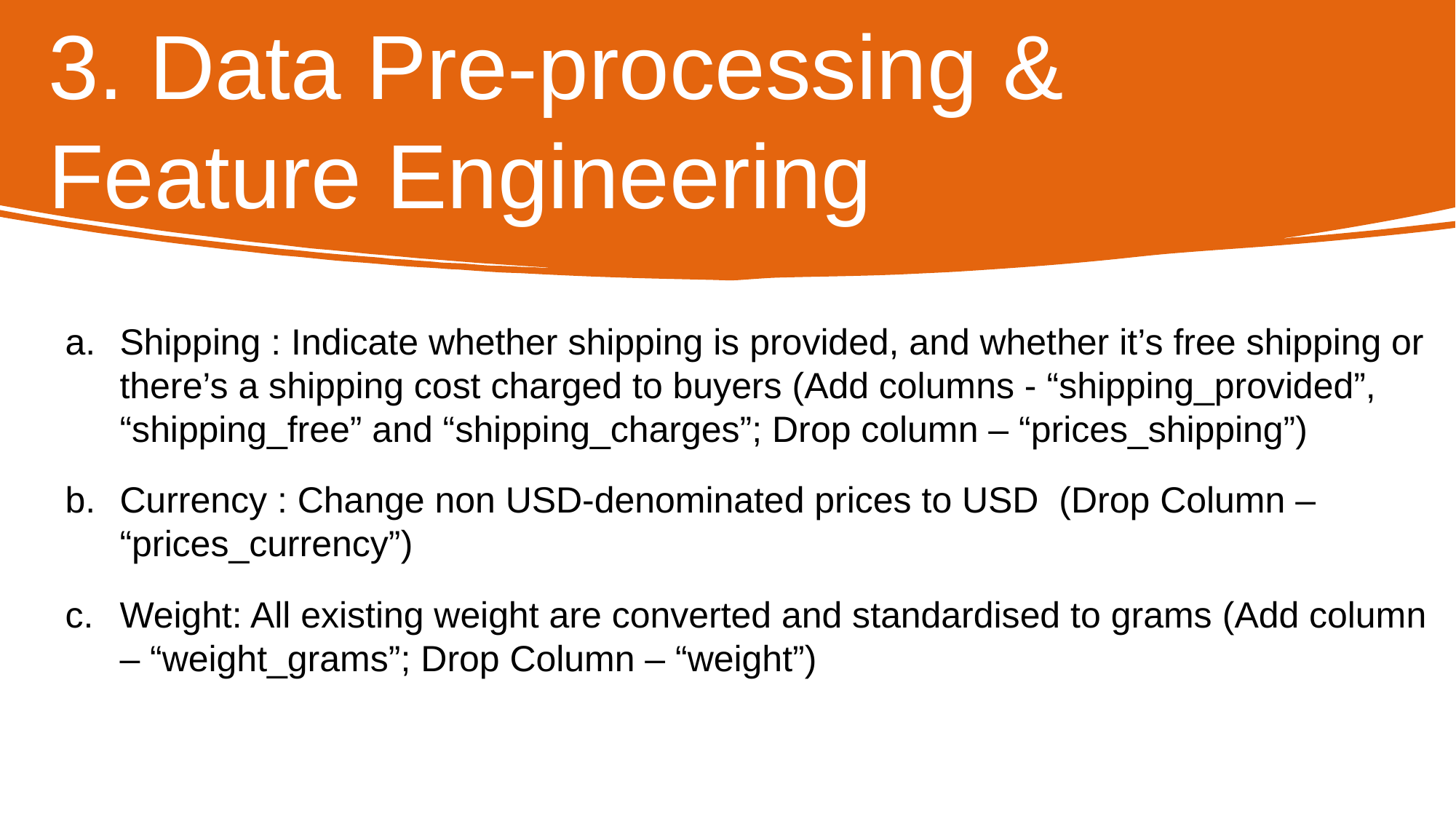

# 3. Data Pre-processing & Feature Engineering
Shipping : Indicate whether shipping is provided, and whether it’s free shipping or there’s a shipping cost charged to buyers (Add columns - “shipping_provided”, “shipping_free” and “shipping_charges”; Drop column – “prices_shipping”)
Currency : Change non USD-denominated prices to USD  (Drop Column – “prices_currency”)
Weight: All existing weight are converted and standardised to grams (Add column – “weight_grams”; Drop Column – “weight”)